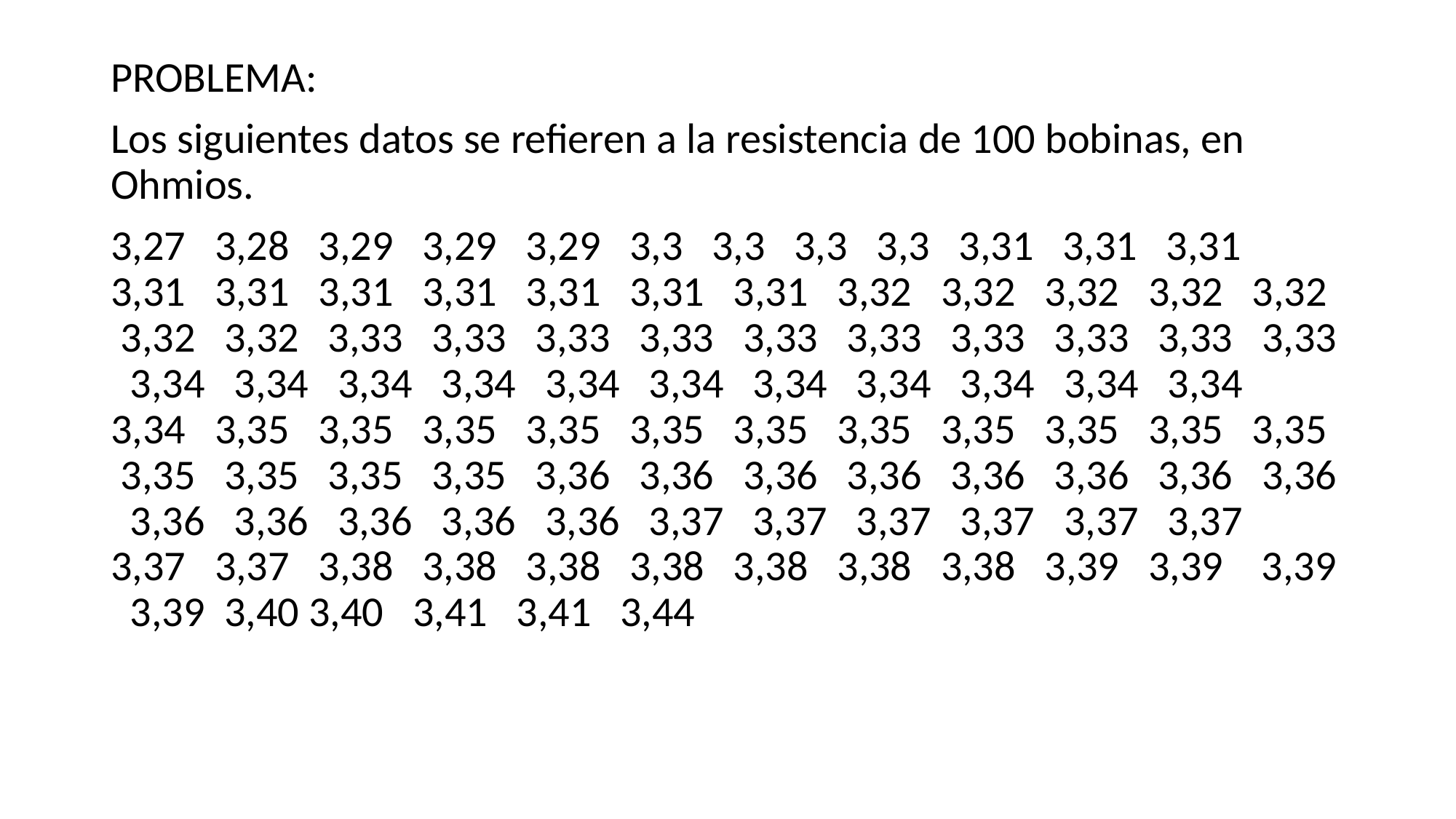

PROBLEMA:
Los siguientes datos se refieren a la resistencia de 100 bobinas, en Ohmios.
3,27   3,28   3,29   3,29   3,29   3,3   3,3   3,3   3,3   3,31   3,31   3,31   3,31   3,31   3,31   3,31   3,31   3,31   3,31   3,32   3,32   3,32   3,32   3,32   3,32   3,32   3,33   3,33   3,33   3,33   3,33   3,33   3,33   3,33   3,33   3,33   3,34   3,34   3,34   3,34   3,34   3,34   3,34   3,34   3,34   3,34   3,34   3,34   3,35   3,35   3,35   3,35   3,35   3,35   3,35   3,35   3,35   3,35   3,35   3,35   3,35   3,35   3,35   3,36   3,36   3,36   3,36   3,36   3,36   3,36   3,36   3,36   3,36   3,36   3,36   3,36   3,37   3,37   3,37   3,37   3,37   3,37   3,37   3,37   3,38   3,38   3,38   3,38   3,38   3,38   3,38   3,39   3,39    3,39   3,39  3,40 3,40   3,41   3,41   3,44